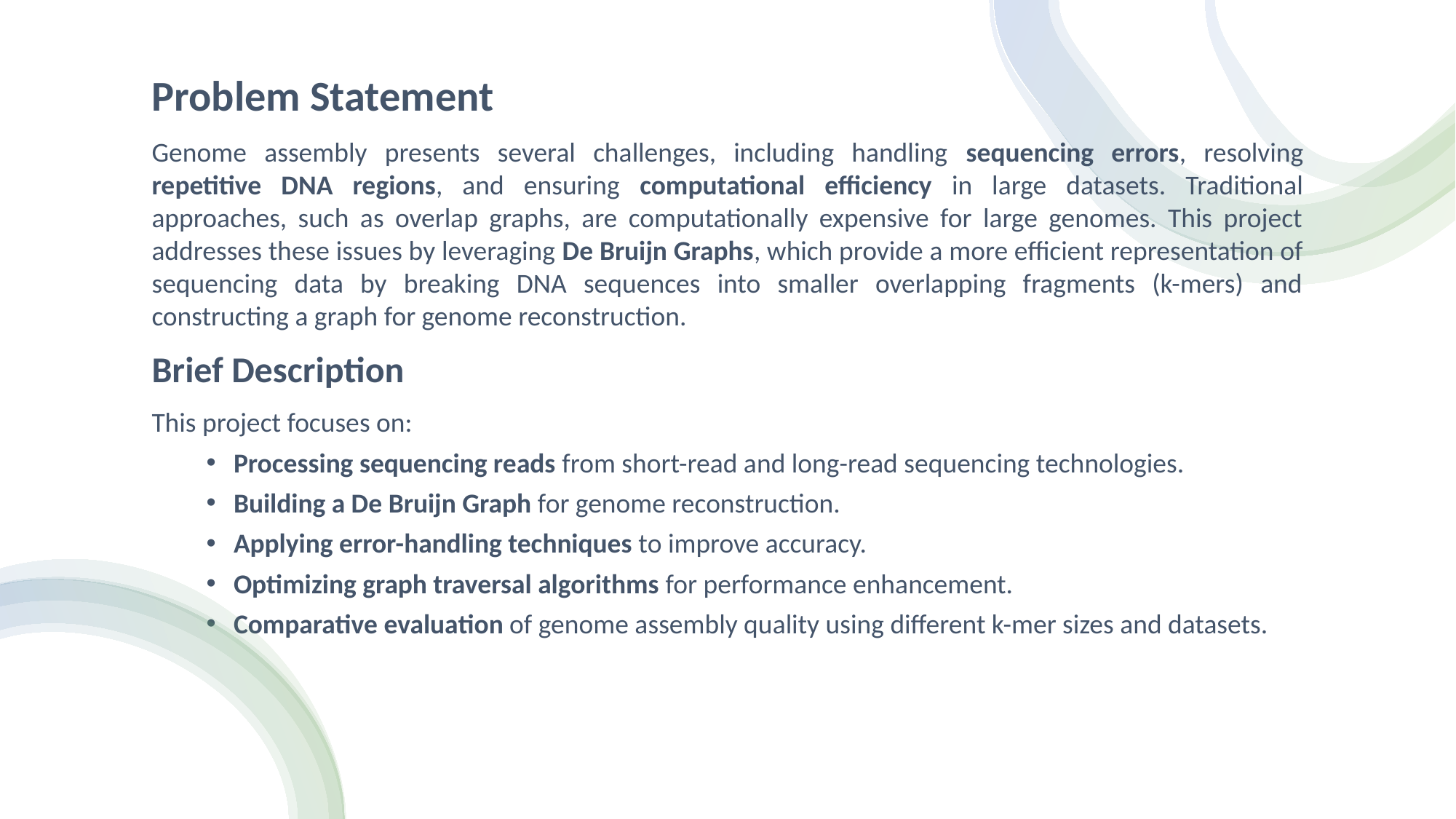

Problem Statement
Genome assembly presents several challenges, including handling sequencing errors, resolving repetitive DNA regions, and ensuring computational efficiency in large datasets. Traditional approaches, such as overlap graphs, are computationally expensive for large genomes. This project addresses these issues by leveraging De Bruijn Graphs, which provide a more efficient representation of sequencing data by breaking DNA sequences into smaller overlapping fragments (k-mers) and constructing a graph for genome reconstruction.
Brief Description
This project focuses on:
Processing sequencing reads from short-read and long-read sequencing technologies.
Building a De Bruijn Graph for genome reconstruction.
Applying error-handling techniques to improve accuracy.
Optimizing graph traversal algorithms for performance enhancement.
Comparative evaluation of genome assembly quality using different k-mer sizes and datasets.